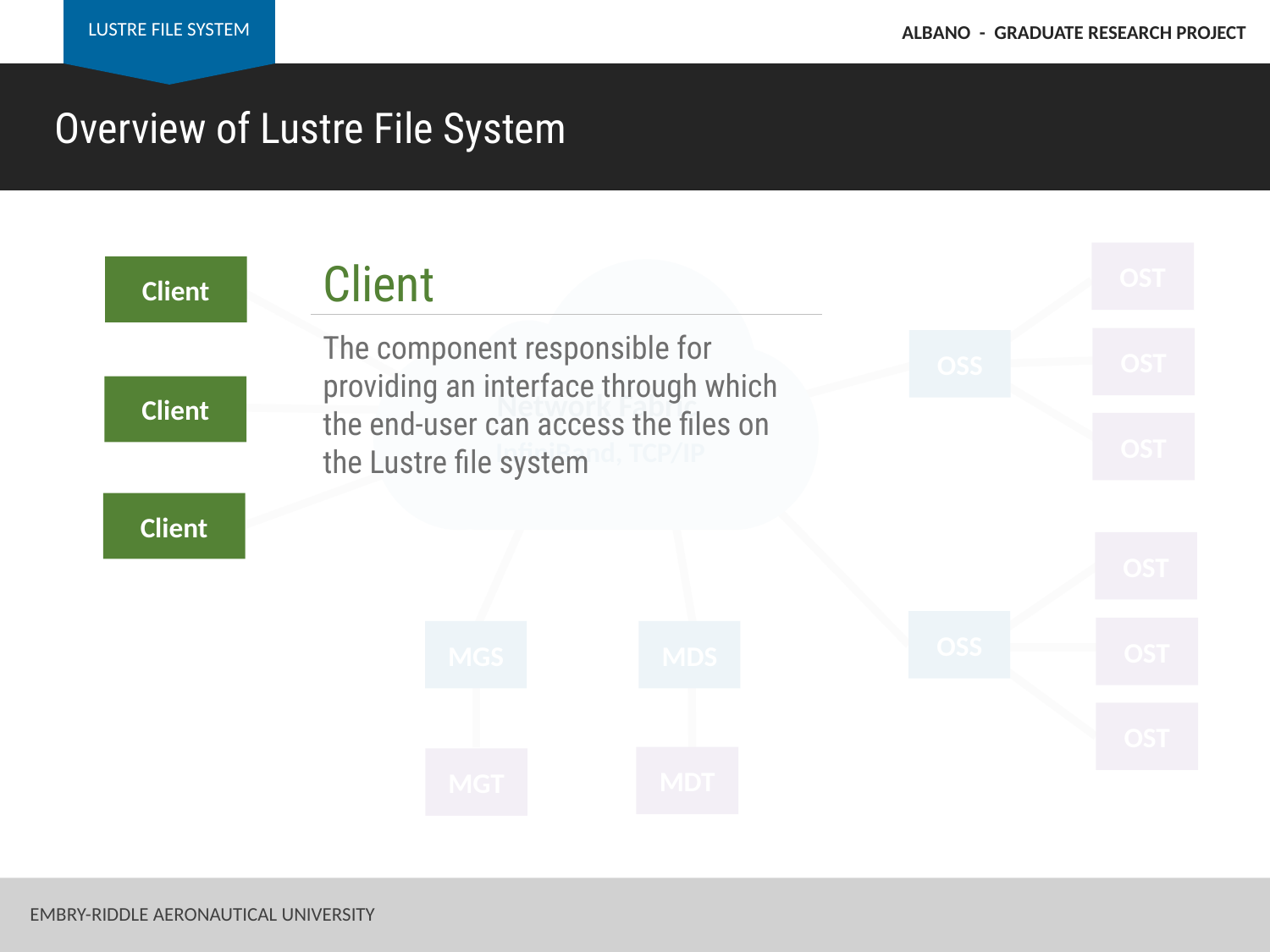

LUSTRE FILE SYSTEM
ALBANO  -  GRADUATE RESEARCH PROJECT

Overview of Lustre File System

OST
Client
The component responsible for providing an interface through which the end-user can access the files on the Lustre file system
Client

OST
OSS
Client
Network Fabric
InfiniBand, TCP/IP
OST
Client
OST
OSS
OST
MGS
MDS
OST
MDT
MGT

Embry-Riddle Aeronautical University